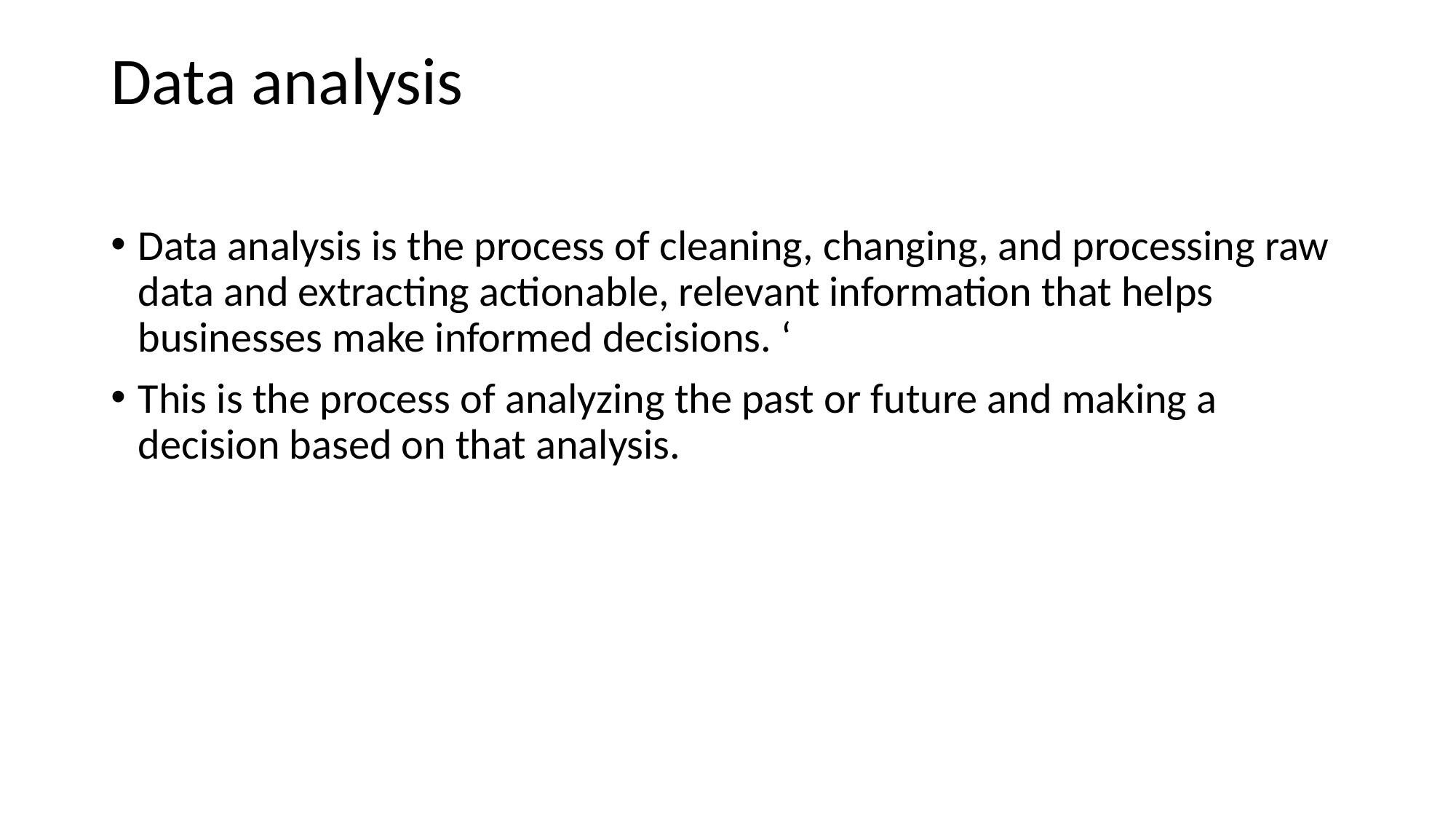

# Data analysis
Data analysis is the process of cleaning, changing, and processing raw data and extracting actionable, relevant information that helps businesses make informed decisions. ‘
This is the process of analyzing the past or future and making a decision based on that analysis.